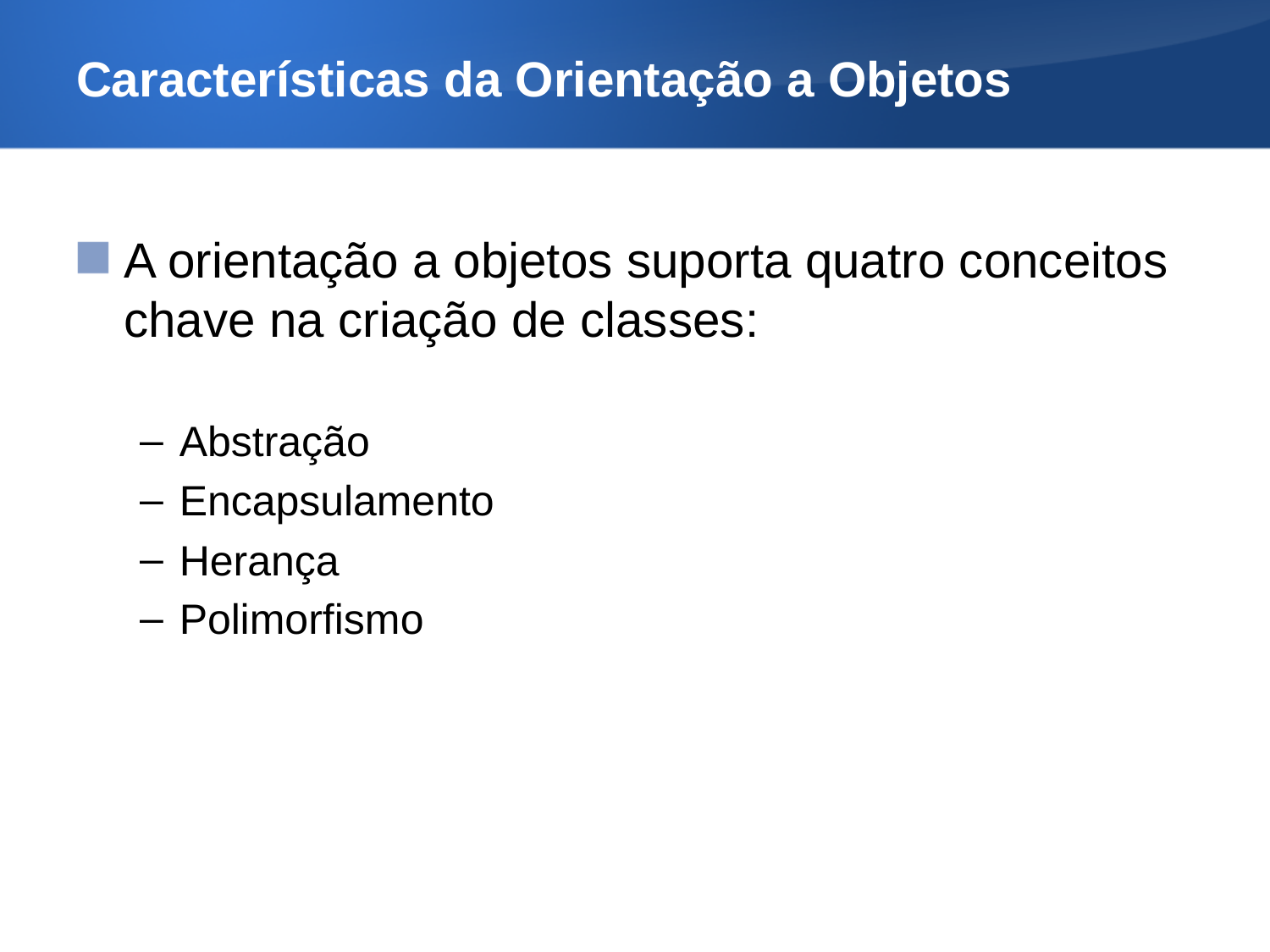

Características da Orientação a Objetos
A orientação a objetos suporta quatro conceitos chave na criação de classes:
Abstração
Encapsulamento
Herança
Polimorfismo